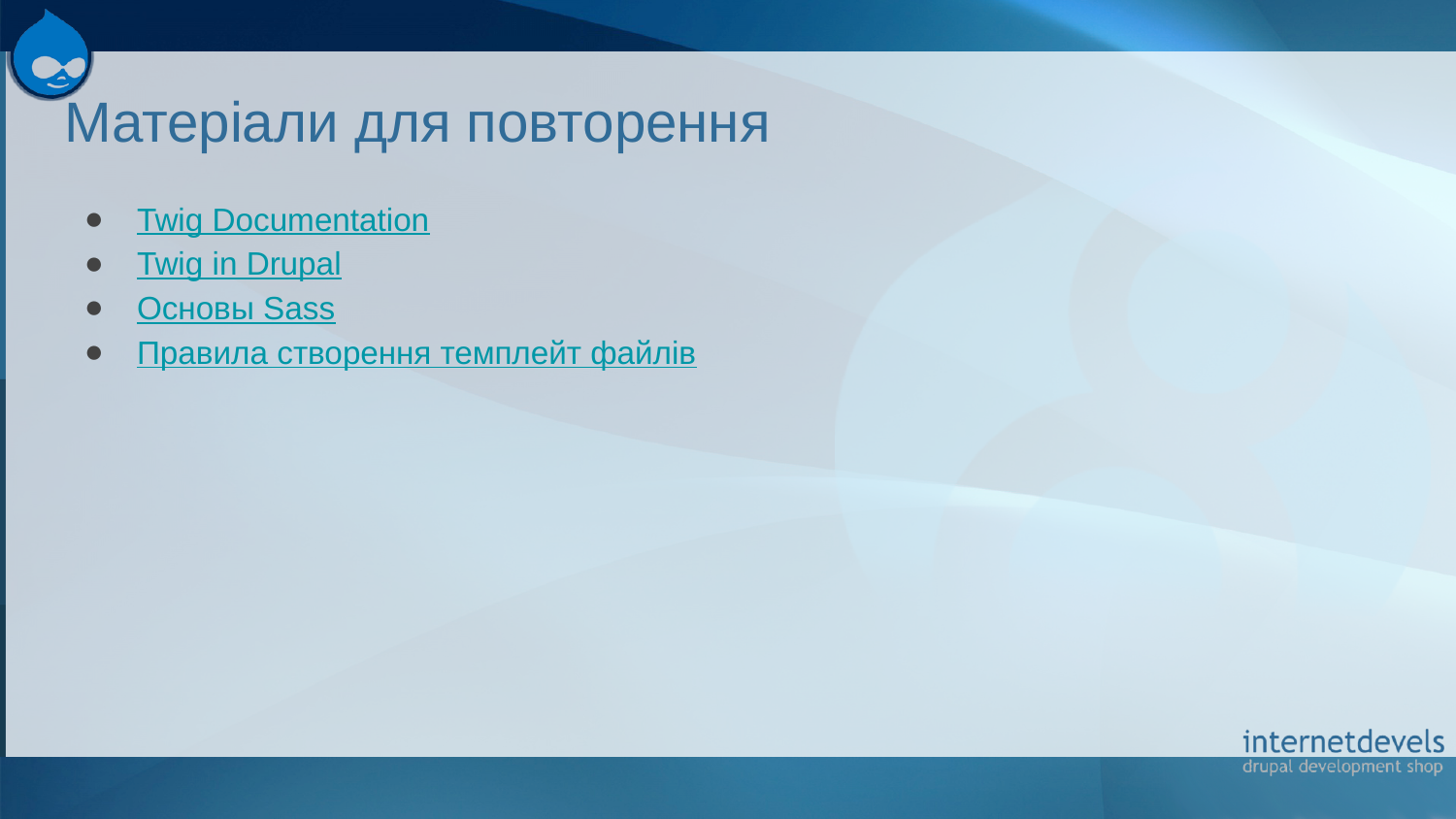

# Матеріали для повторення
Twig Documentation
Twig in Drupal
Основы Sass
Правила створення темплейт файлів